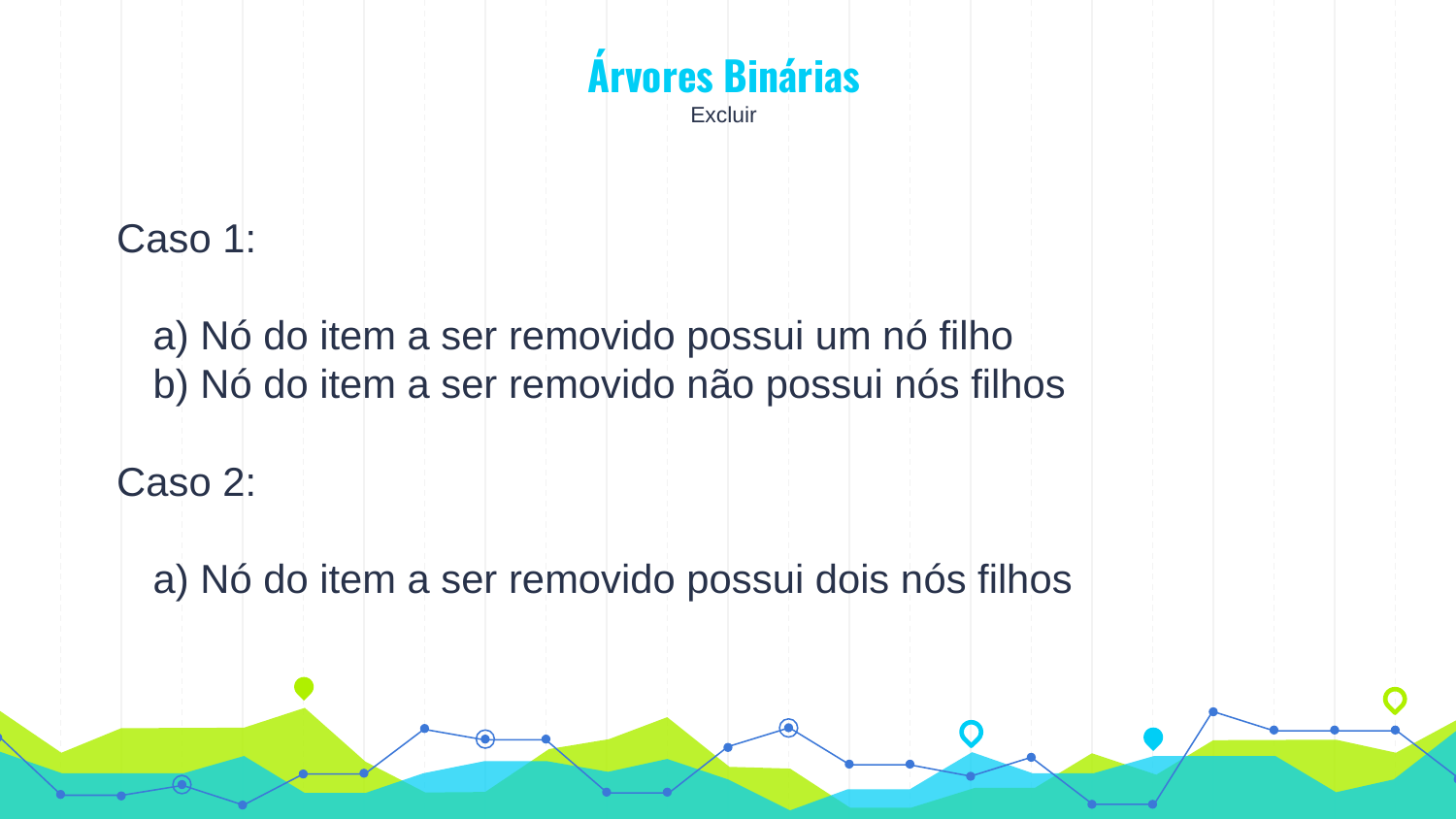

# Árvores Binárias Excluir
Caso 1:

	a) Nó do item a ser removido possui um nó filho
	b) Nó do item a ser removido não possui nós filhos

Caso 2:

	a) Nó do item a ser removido possui dois nós filhos